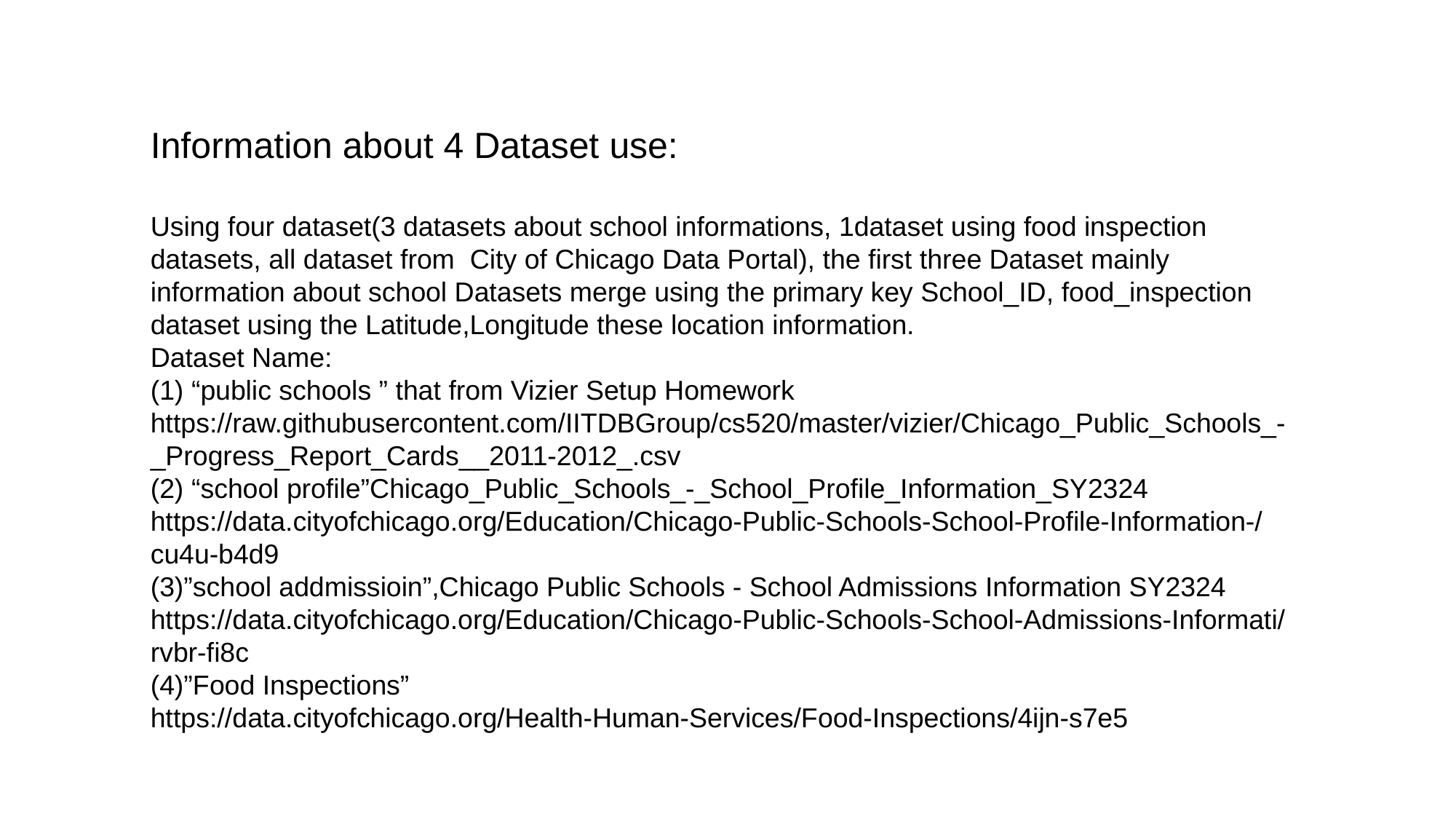

Information about 4 Dataset use:

Using four dataset(3 datasets about school informations, 1dataset using food inspection datasets, all dataset from  City of Chicago Data Portal), the first three Dataset mainly information about school Datasets merge using the primary key School_ID, food_inspection dataset using the Latitude,Longitude these location information.
Dataset Name:
(1) “public schools ” that from Vizier Setup Homework
https://raw.githubusercontent.com/IITDBGroup/cs520/master/vizier/Chicago_Public_Schools_-_Progress_Report_Cards__2011-2012_.csv
(2) “school profile”Chicago_Public_Schools_-_School_Profile_Information_SY2324
https://data.cityofchicago.org/Education/Chicago-Public-Schools-School-Profile-Information-/cu4u-b4d9
(3)”school addmissioin”,Chicago Public Schools - School Admissions Information SY2324
https://data.cityofchicago.org/Education/Chicago-Public-Schools-School-Admissions-Informati/rvbr-fi8c
(4)”Food Inspections”
https://data.cityofchicago.org/Health-Human-Services/Food-Inspections/4ijn-s7e5